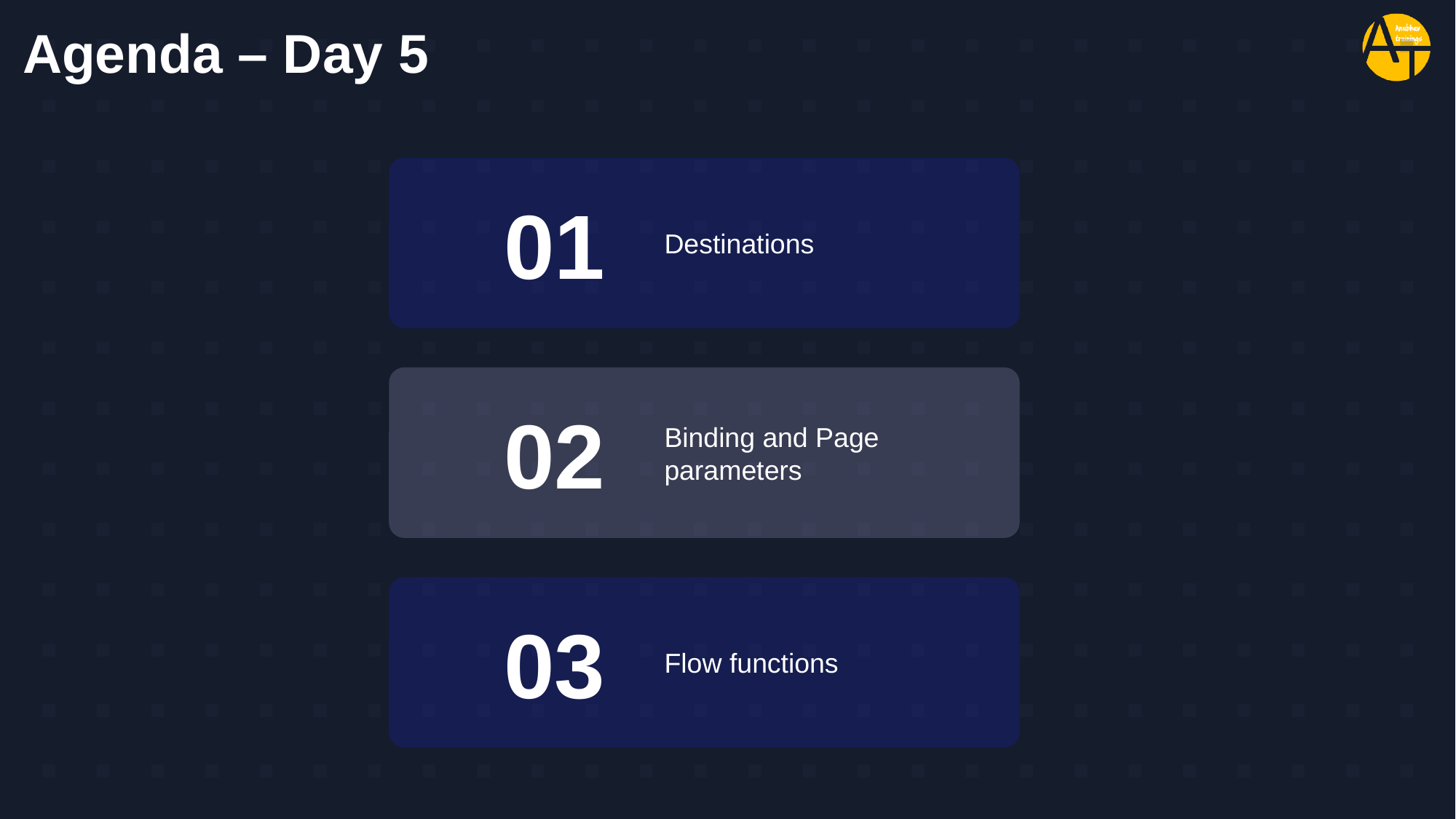

# Agenda – Day 5

01
Destinations

02
Binding and Page parameters

03
Flow functions